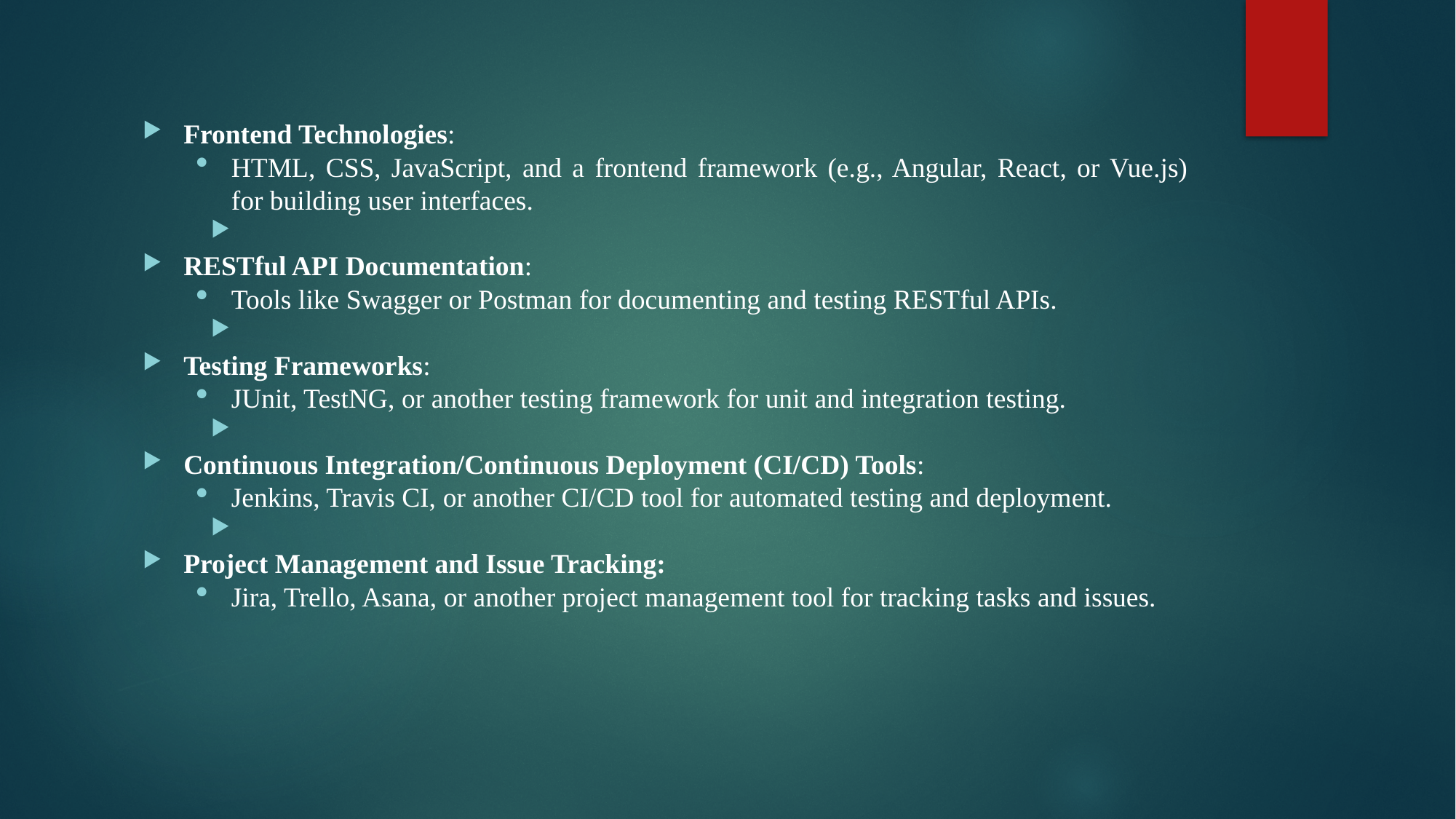

Frontend Technologies:
HTML, CSS, JavaScript, and a frontend framework (e.g., Angular, React, or Vue.js) for building user interfaces.

RESTful API Documentation:
Tools like Swagger or Postman for documenting and testing RESTful APIs.

Testing Frameworks:
JUnit, TestNG, or another testing framework for unit and integration testing.

Continuous Integration/Continuous Deployment (CI/CD) Tools:
Jenkins, Travis CI, or another CI/CD tool for automated testing and deployment.

Project Management and Issue Tracking:
Jira, Trello, Asana, or another project management tool for tracking tasks and issues.